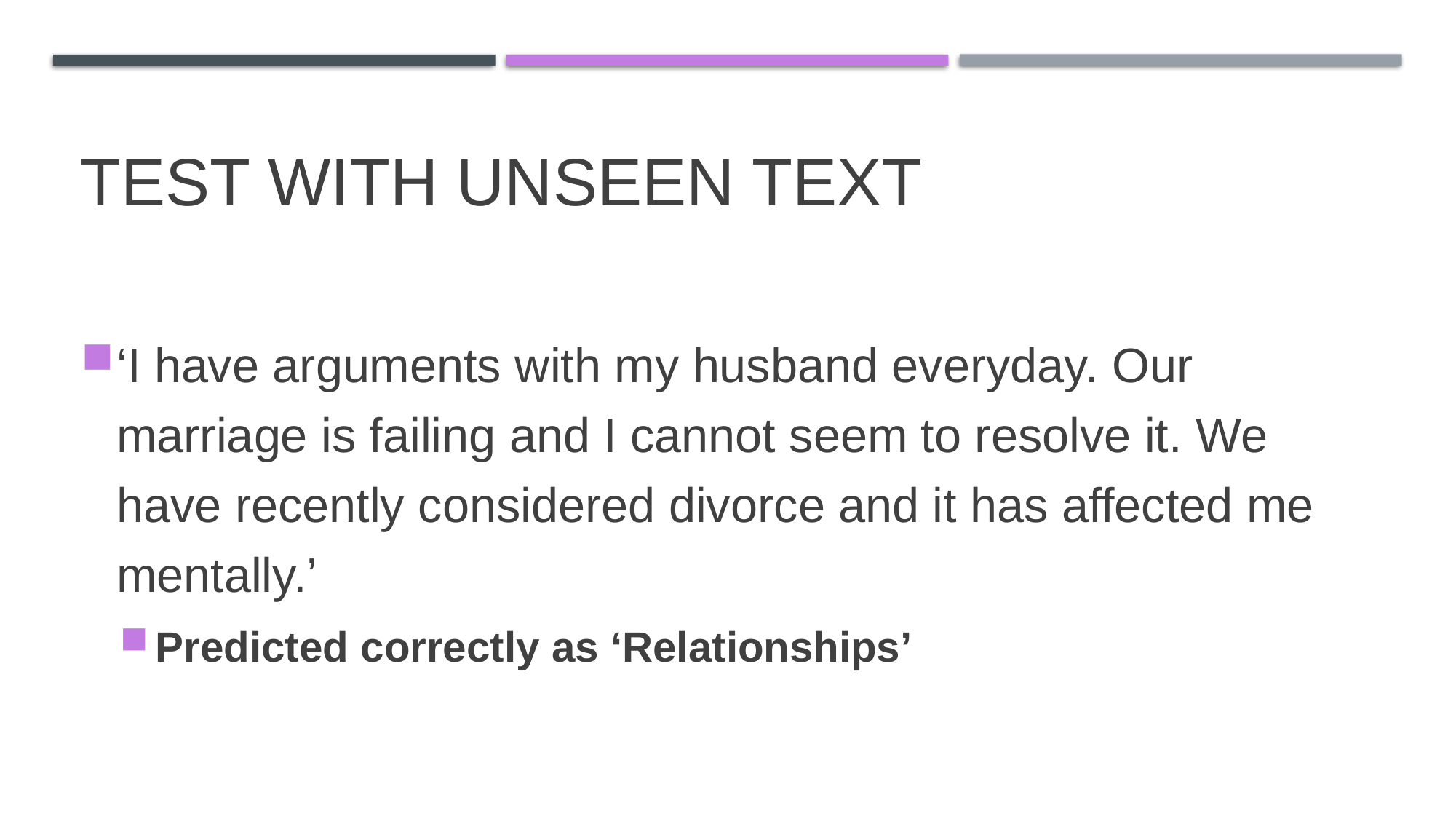

# TEST with Unseen text
‘I have arguments with my husband everyday. Our marriage is failing and I cannot seem to resolve it. We have recently considered divorce and it has affected me mentally.’
Predicted correctly as ‘Relationships’